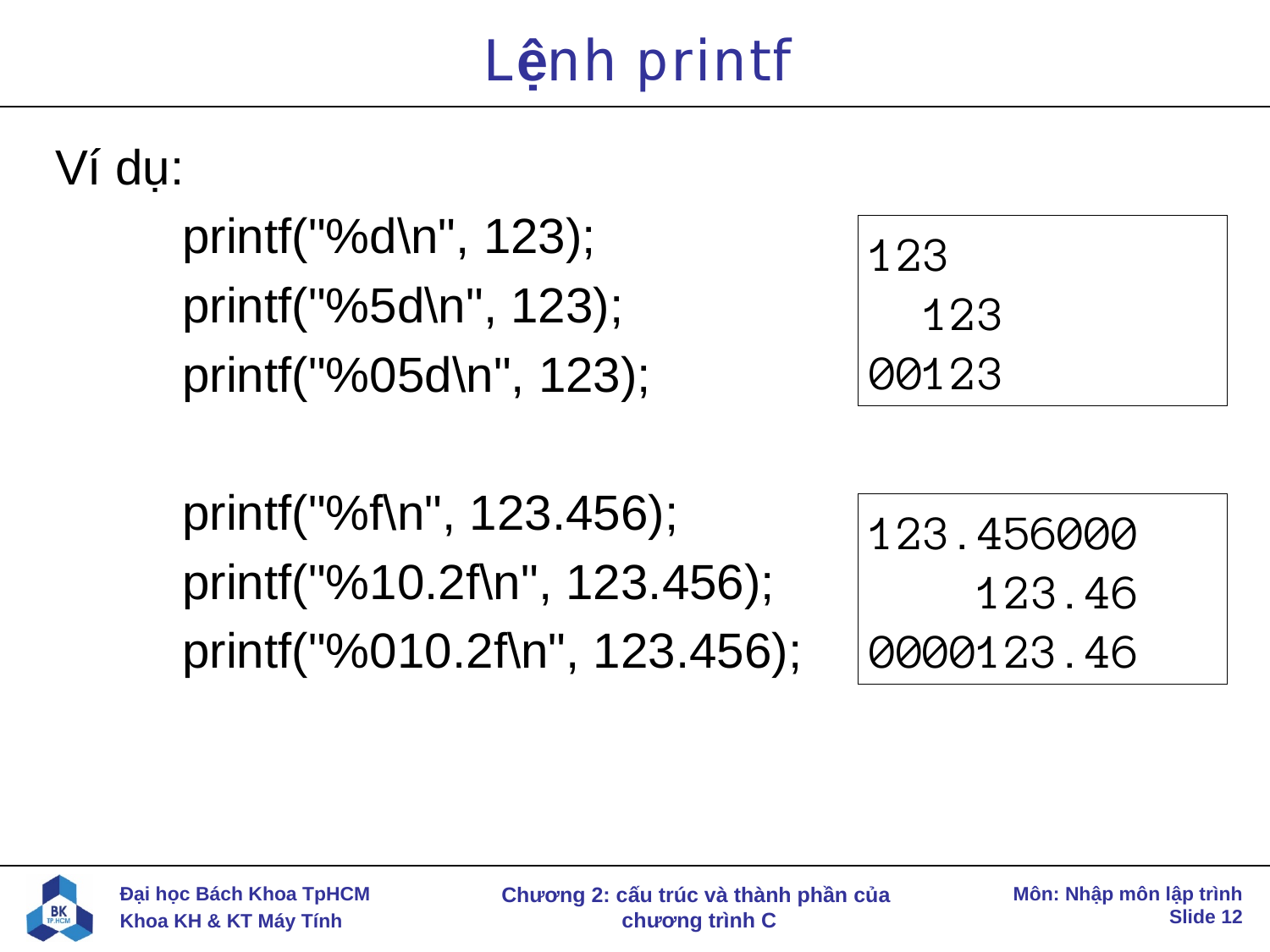

# Lệnh printf
Ví dụ:
 	printf("%d\n", 123);
 	printf("%5d\n", 123);
 	printf("%05d\n", 123);

	printf("%f\n", 123.456);
	printf("%10.2f\n", 123.456);
	printf("%010.2f\n", 123.456);

123
  123
00123
123.456000
    123.46
0000123.46